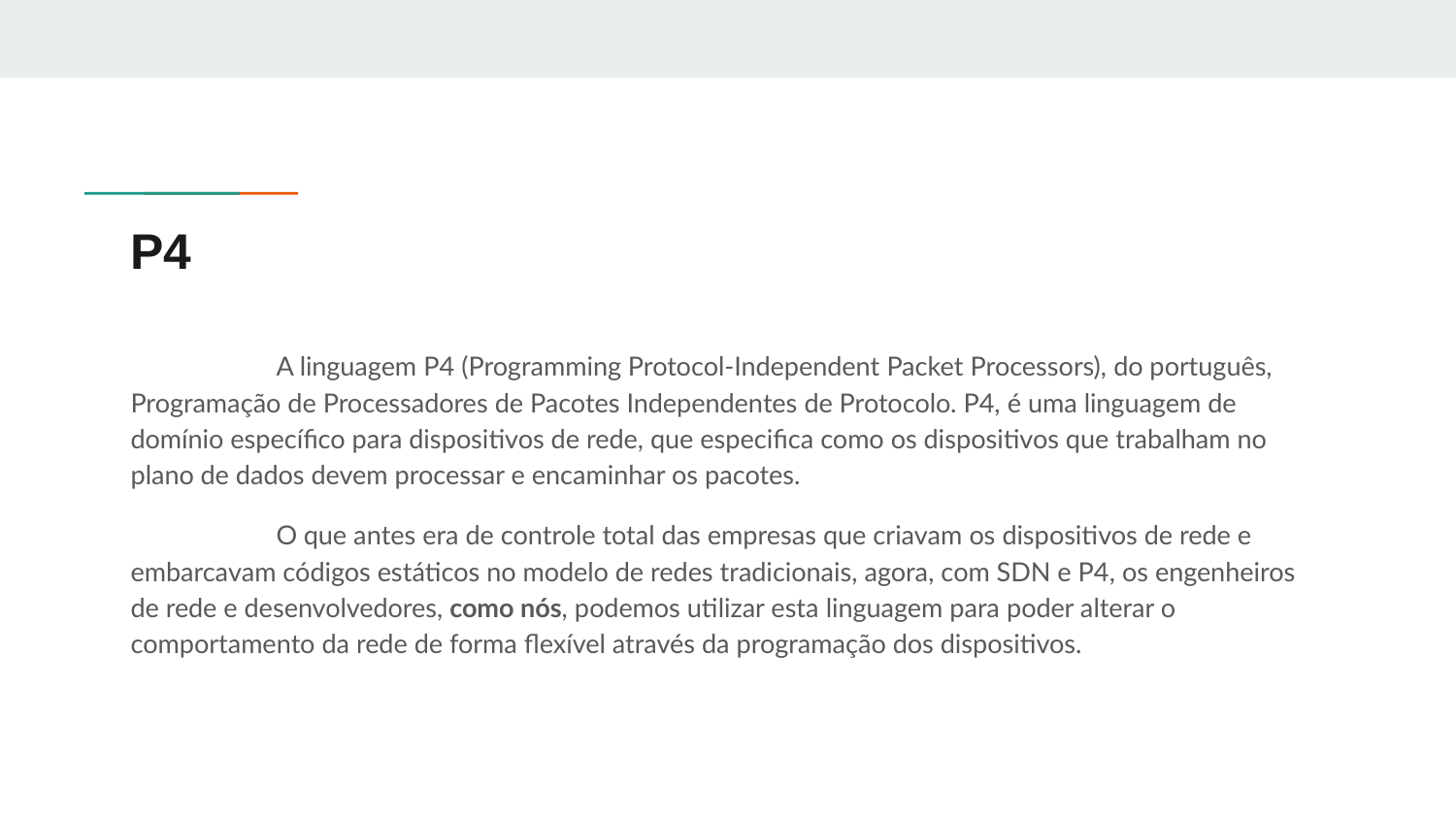

# P4
	A linguagem P4 (Programming Protocol-Independent Packet Processors), do português, Programação de Processadores de Pacotes Independentes de Protocolo. P4, é uma linguagem de domínio específico para dispositivos de rede, que especifica como os dispositivos que trabalham no plano de dados devem processar e encaminhar os pacotes.
	O que antes era de controle total das empresas que criavam os dispositivos de rede e embarcavam códigos estáticos no modelo de redes tradicionais, agora, com SDN e P4, os engenheiros de rede e desenvolvedores, como nós, podemos utilizar esta linguagem para poder alterar o comportamento da rede de forma flexível através da programação dos dispositivos.